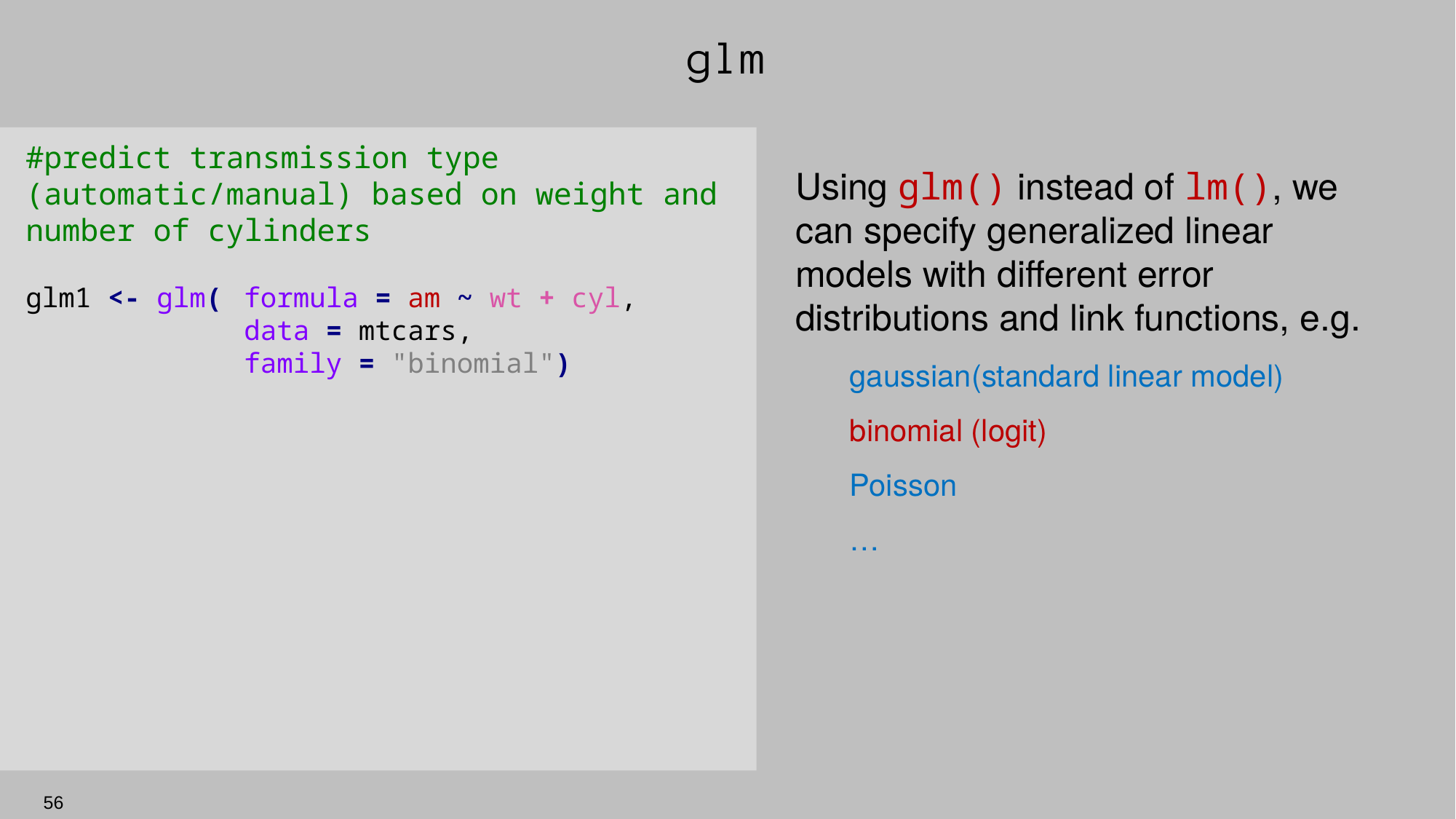

# glm
#predict transmission type (automatic/manual) based on weight and number of cylinders

glm1 <- glm(	formula = am ~ wt + cyl,
		data = mtcars,
            	family = "binomial")
Using glm() instead of lm(), we can specify generalized linear models with different error distributions and link functions, e.g.
gaussian(standard linear model)
binomial (logit)
Poisson
…